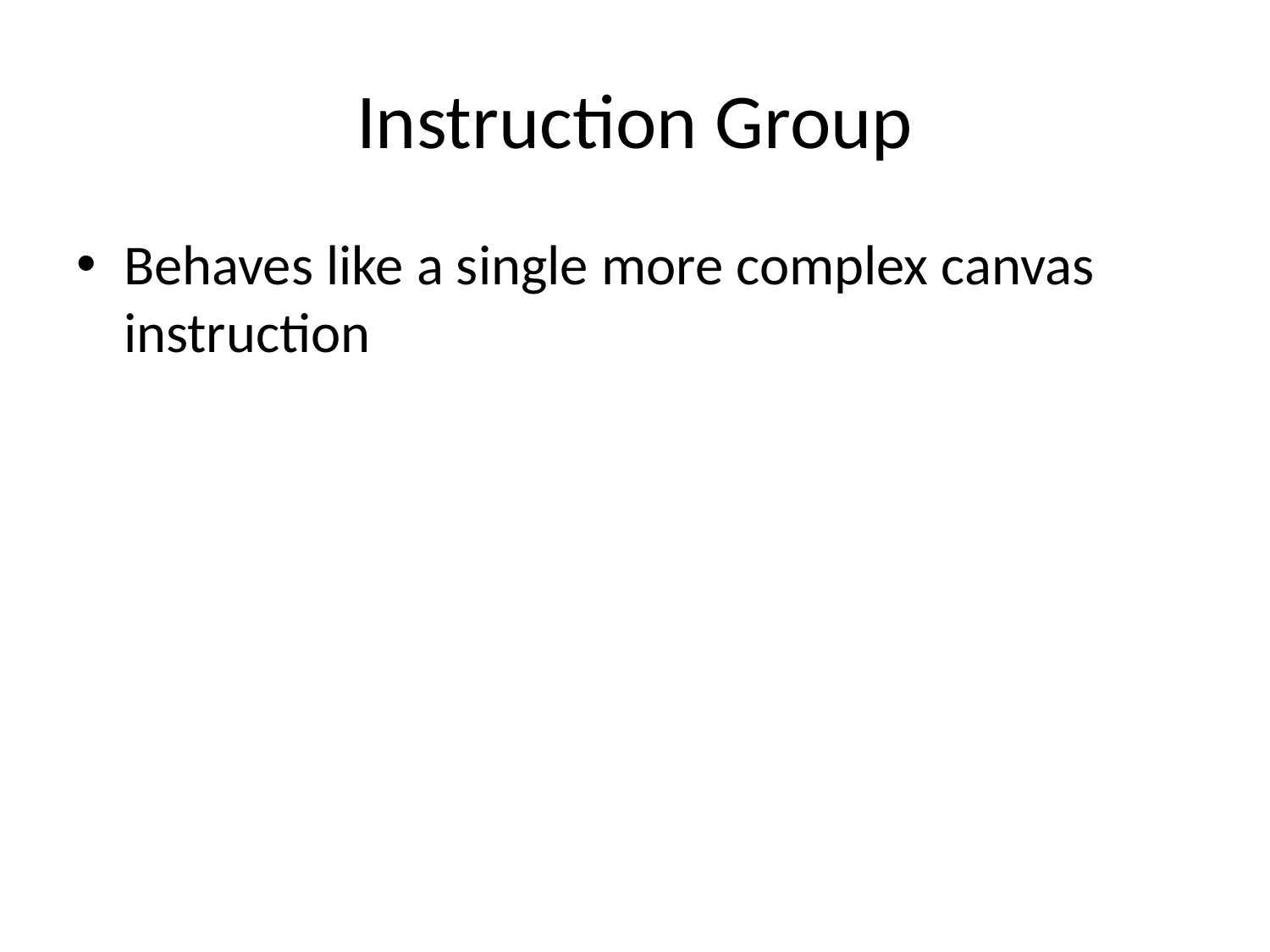

# Instruction Group
Behaves like a single more complex canvas instruction